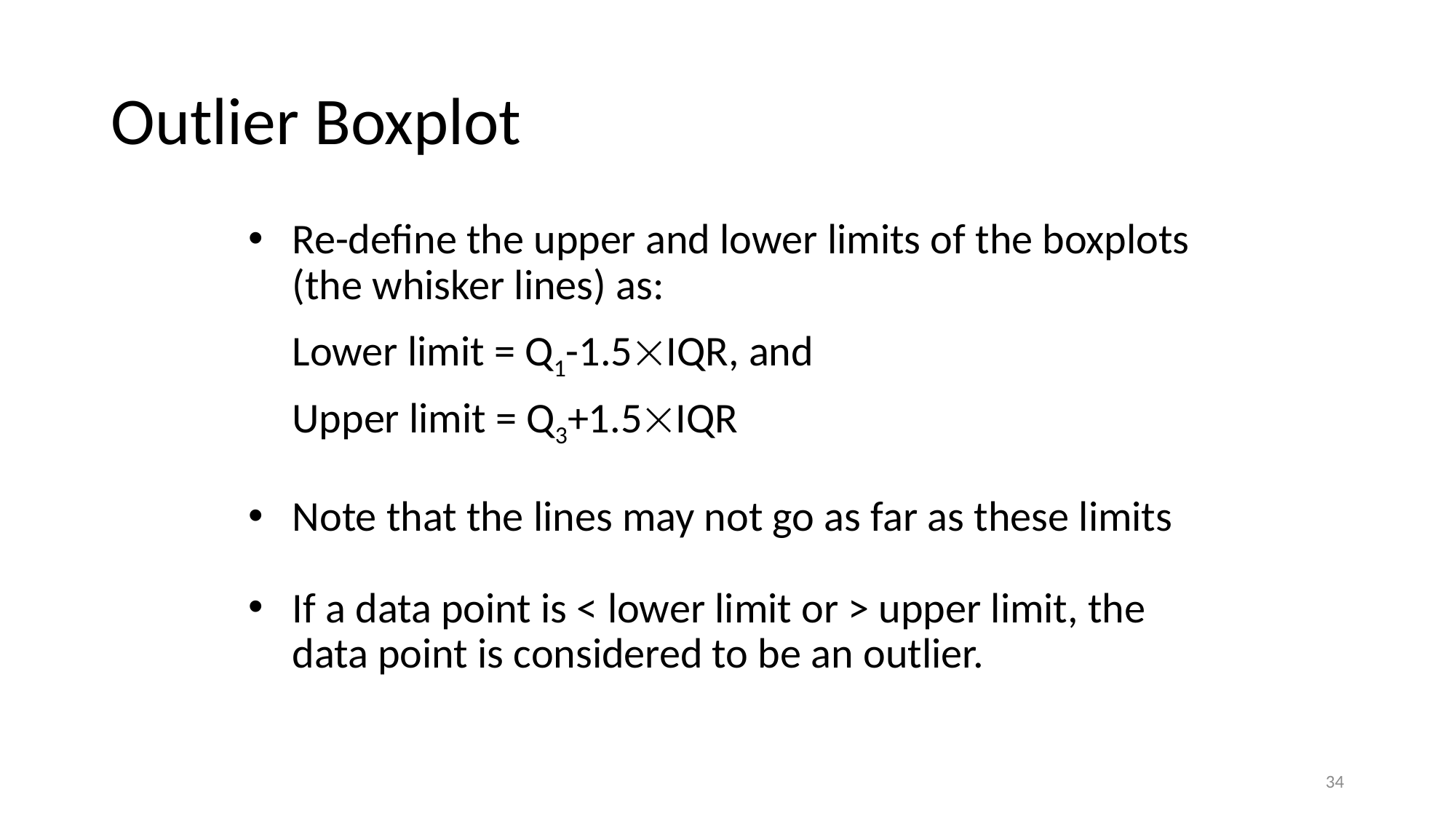

# Outlier Boxplot
Re-define the upper and lower limits of the boxplots (the whisker lines) as:
	Lower limit = Q1-1.5×IQR, and
	Upper limit = Q3+1.5×IQR

Note that the lines may not go as far as these limits

If a data point is < lower limit or > upper limit, the data point is considered to be an outlier.
34